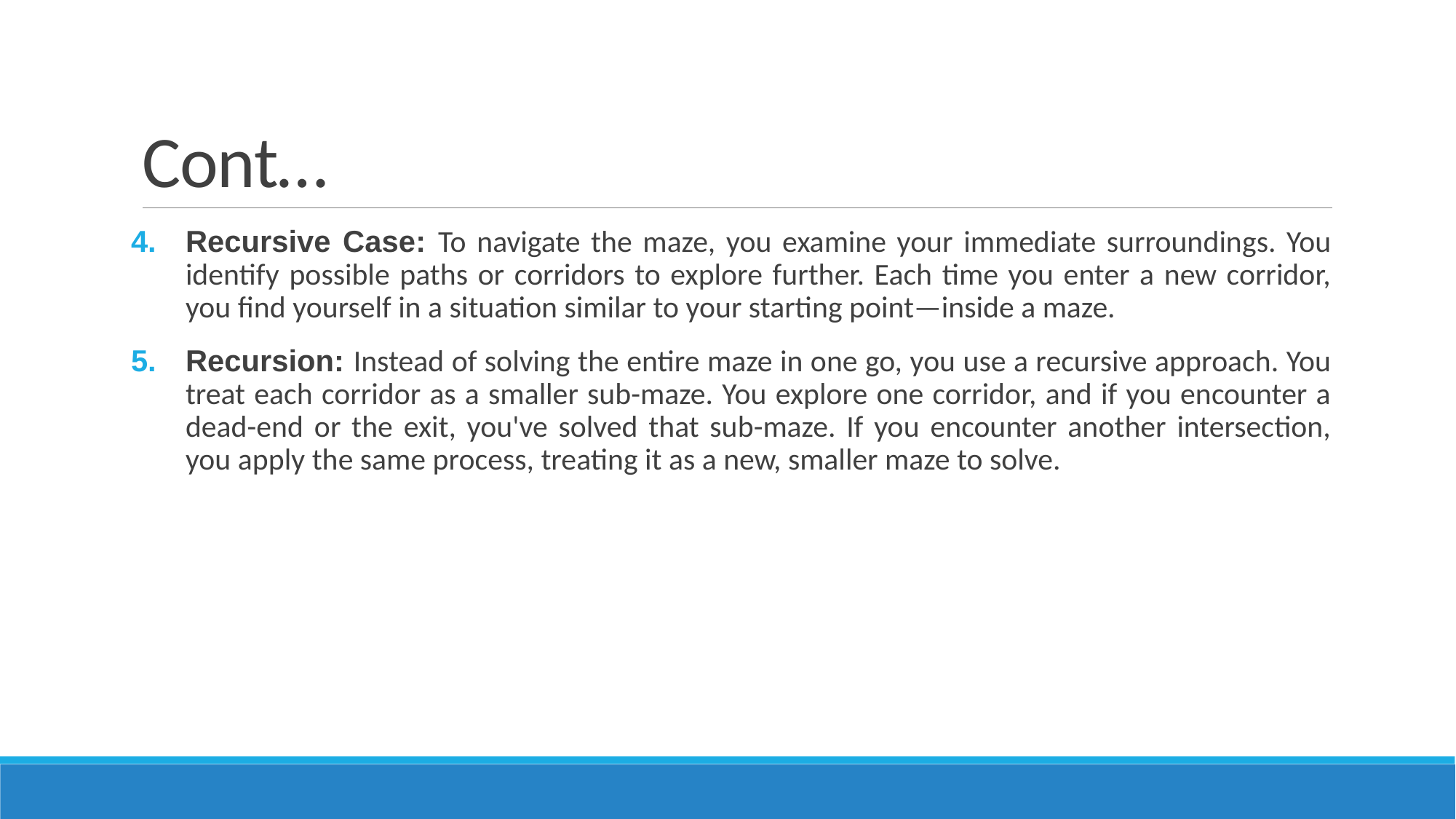

# Cont…
Recursive Case: To navigate the maze, you examine your immediate surroundings. You identify possible paths or corridors to explore further. Each time you enter a new corridor, you find yourself in a situation similar to your starting point—inside a maze.
Recursion: Instead of solving the entire maze in one go, you use a recursive approach. You treat each corridor as a smaller sub-maze. You explore one corridor, and if you encounter a dead-end or the exit, you've solved that sub-maze. If you encounter another intersection, you apply the same process, treating it as a new, smaller maze to solve.